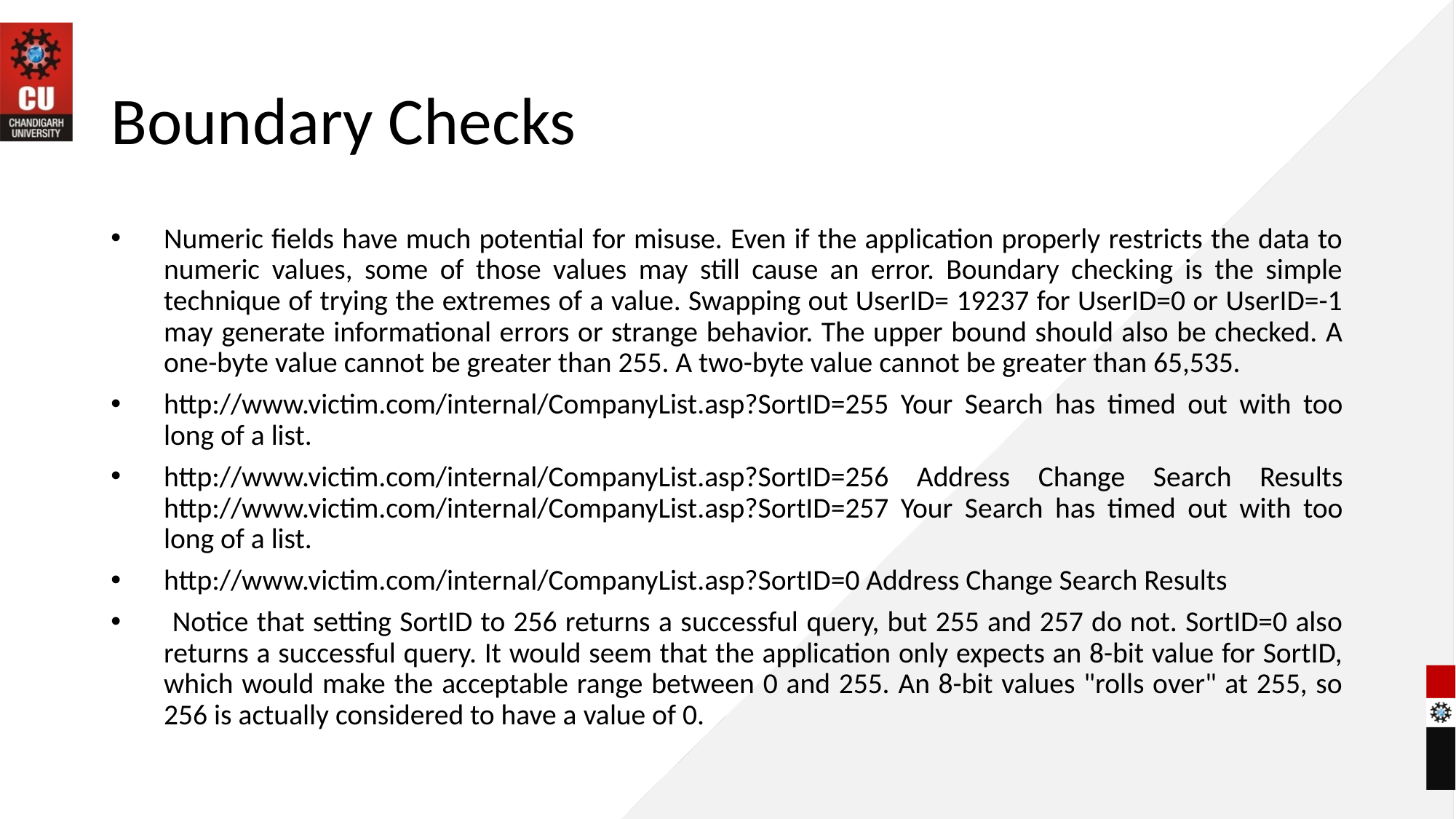

# Boundary Checks
Numeric fields have much potential for misuse. Even if the application properly restricts the data to numeric values, some of those values may still cause an error. Boundary checking is the simple technique of trying the extremes of a value. Swapping out UserID= 19237 for UserID=0 or UserID=-1 may generate informational errors or strange behavior. The upper bound should also be checked. A one-byte value cannot be greater than 255. A two-byte value cannot be greater than 65,535.
http://www.victim.com/internal/CompanyList.asp?SortID=255 Your Search has timed out with too long of a list.
http://www.victim.com/internal/CompanyList.asp?SortID=256 Address Change Search Results http://www.victim.com/internal/CompanyList.asp?SortID=257 Your Search has timed out with too long of a list.
http://www.victim.com/internal/CompanyList.asp?SortID=0 Address Change Search Results
 Notice that setting SortID to 256 returns a successful query, but 255 and 257 do not. SortID=0 also returns a successful query. It would seem that the application only expects an 8-bit value for SortID, which would make the acceptable range between 0 and 255. An 8-bit values "rolls over" at 255, so 256 is actually considered to have a value of 0.